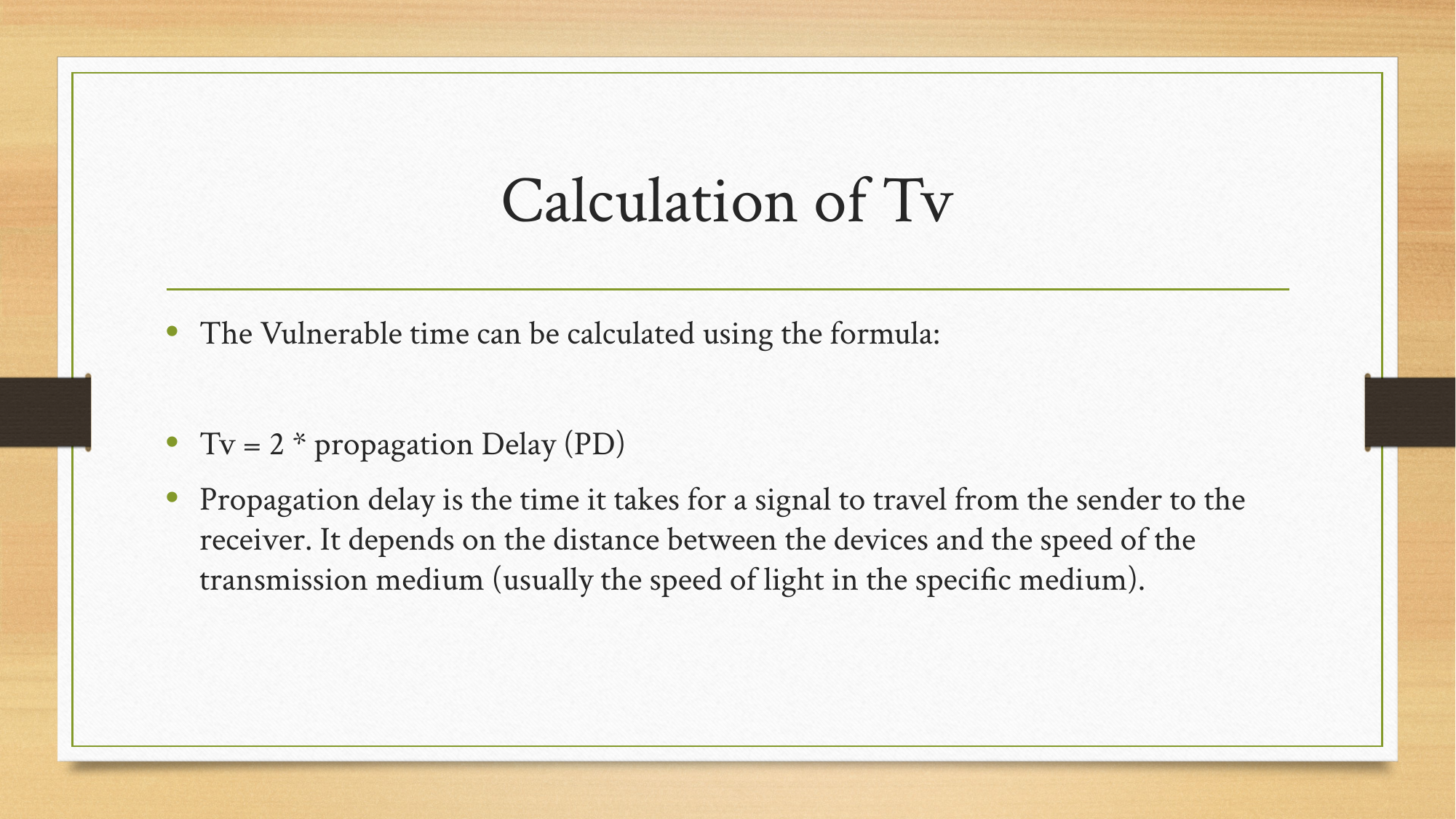

# Calculation of Tv
The Vulnerable time can be calculated using the formula:

Tv = 2 * propagation Delay (PD)
Propagation delay is the time it takes for a signal to travel from the sender to the receiver. It depends on the distance between the devices and the speed of the transmission medium (usually the speed of light in the specific medium).